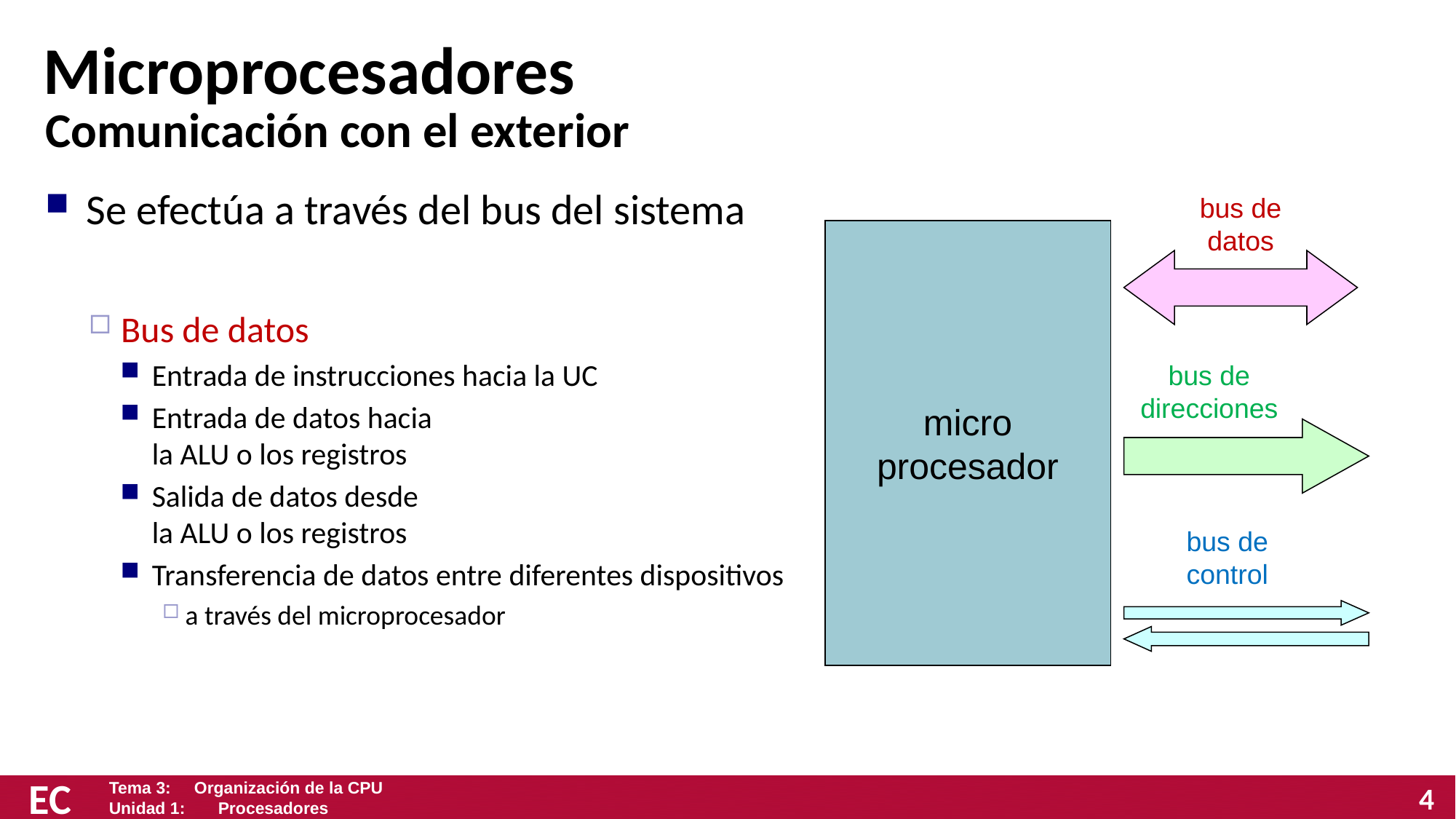

# Microprocesadores
Comunicación con el exterior
Se efectúa a través del bus del sistema

Bus de datos
Entrada de instrucciones hacia la UC
Entrada de datos hacia
la ALU o los registros
Salida de datos desde
la ALU o los registros
Transferencia de datos entre diferentes dispositivos
a través del microprocesador
bus de datos
micro
procesador

bus de direcciones

bus de control